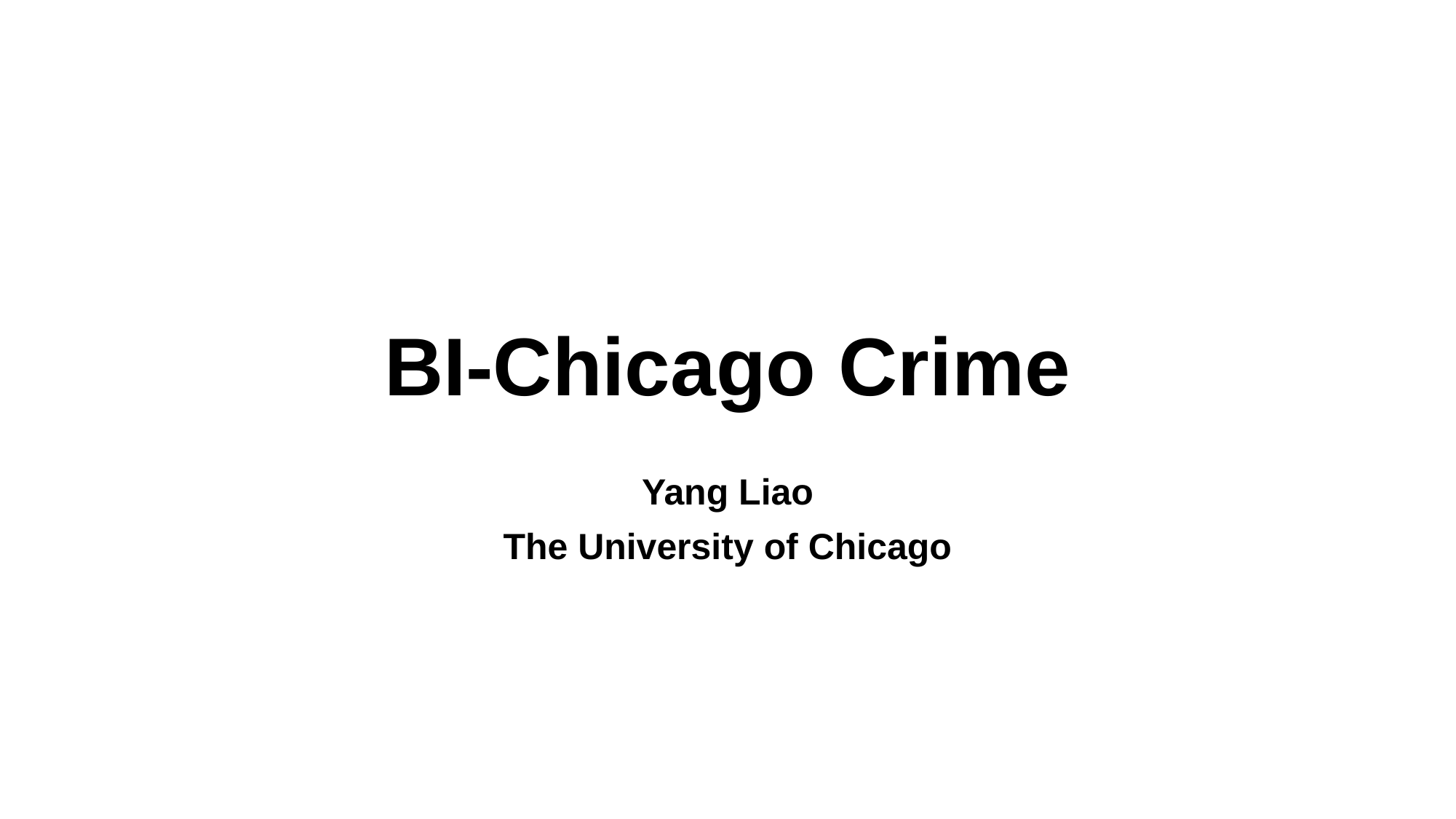

# BI-Chicago Crime
Yang Liao
The University of Chicago